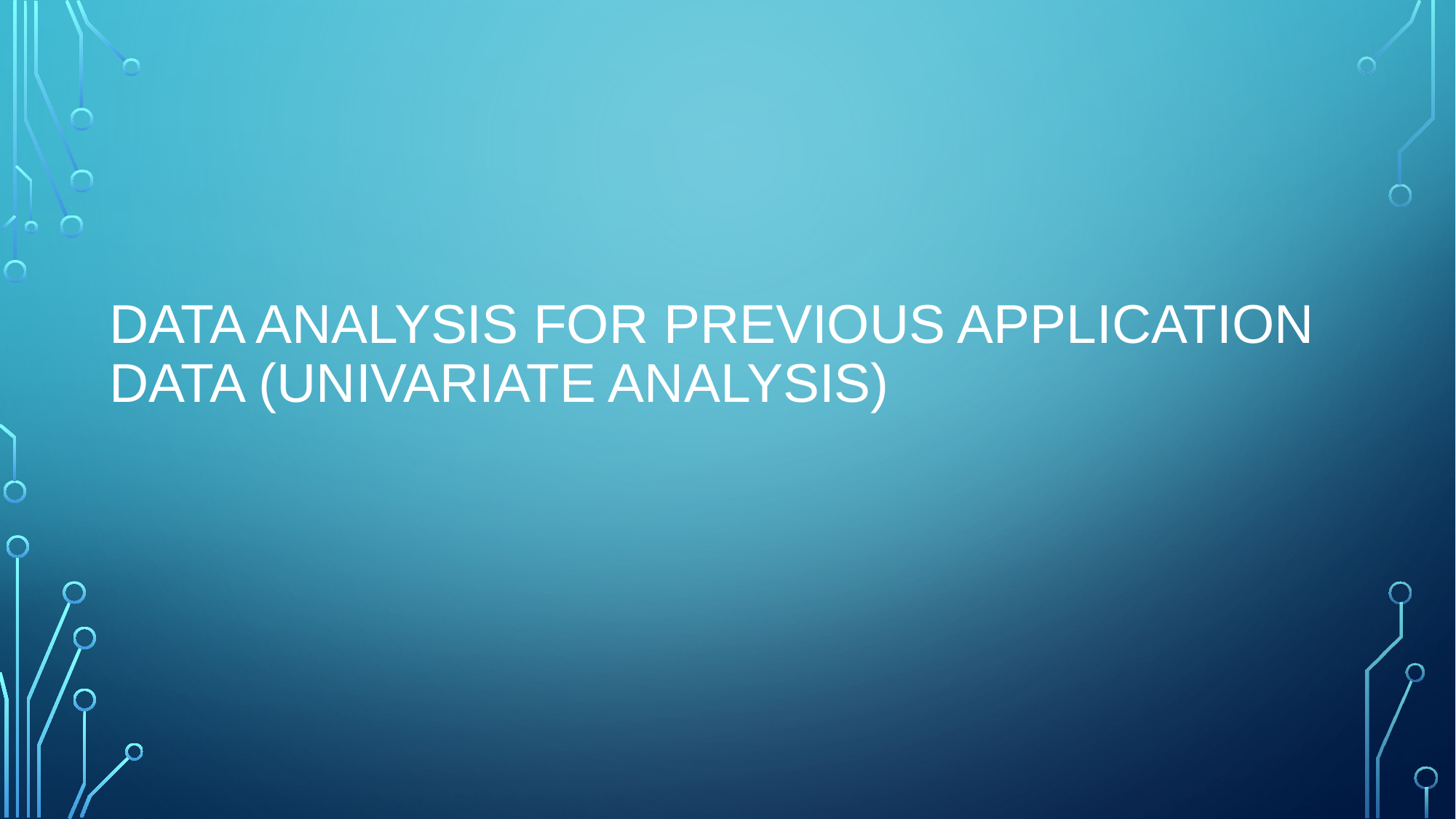

# Data Analysis For Previous Application Data (UNIVARIATE ANALYSIS)